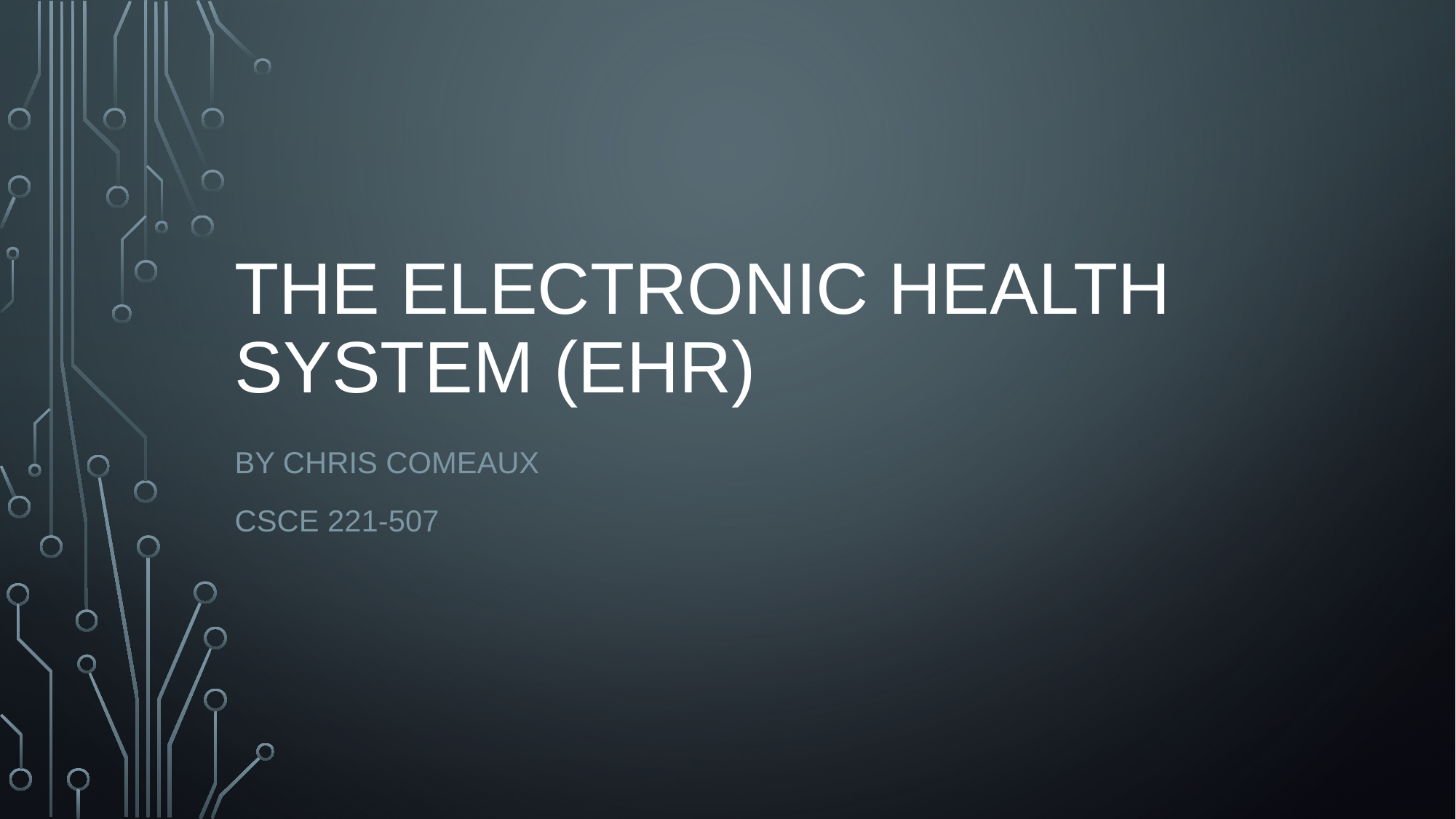

# The Electronic Health System (EHR)
By Chris Comeaux
CSCE 221-507